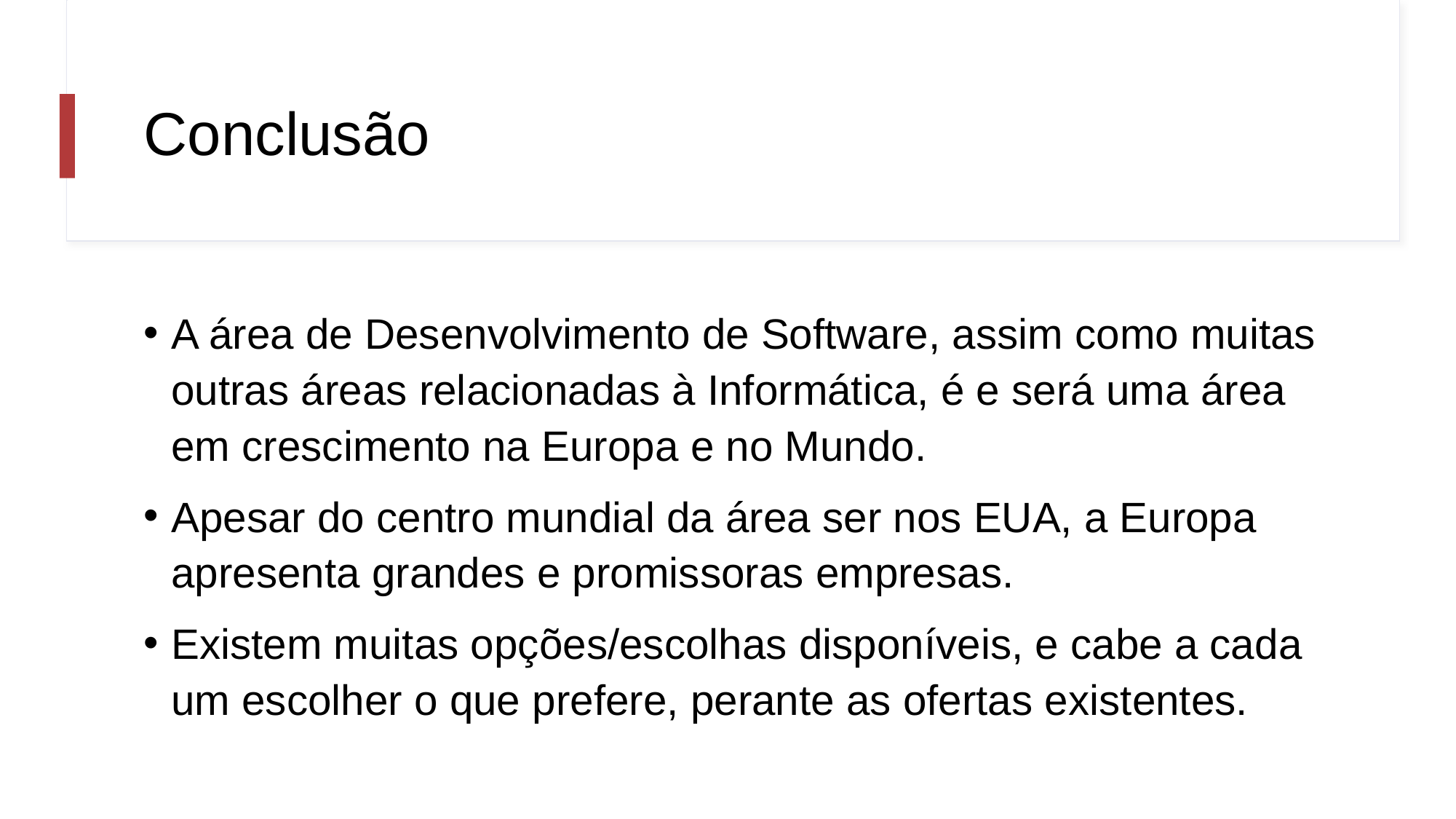

# Conclusão
A área de Desenvolvimento de Software, assim como muitas outras áreas relacionadas à Informática, é e será uma área em crescimento na Europa e no Mundo.
Apesar do centro mundial da área ser nos EUA, a Europa apresenta grandes e promissoras empresas.
Existem muitas opções/escolhas disponíveis, e cabe a cada um escolher o que prefere, perante as ofertas existentes.